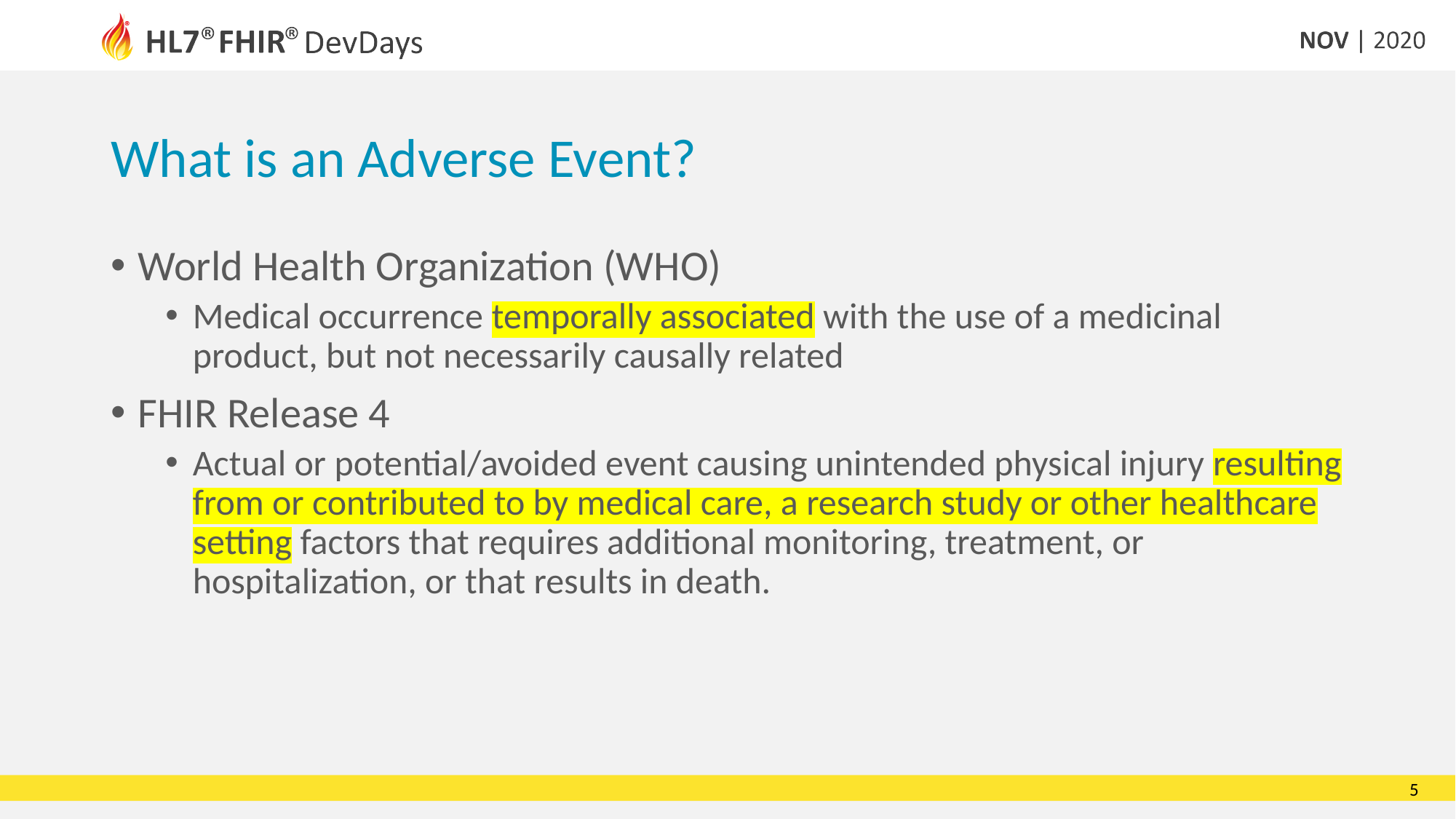

# What is an Adverse Event?
World Health Organization (WHO)
Medical occurrence temporally associated with the use of a medicinal product, but not necessarily causally related
FHIR Release 4
Actual or potential/avoided event causing unintended physical injury resulting from or contributed to by medical care, a research study or other healthcare setting factors that requires additional monitoring, treatment, or hospitalization, or that results in death.